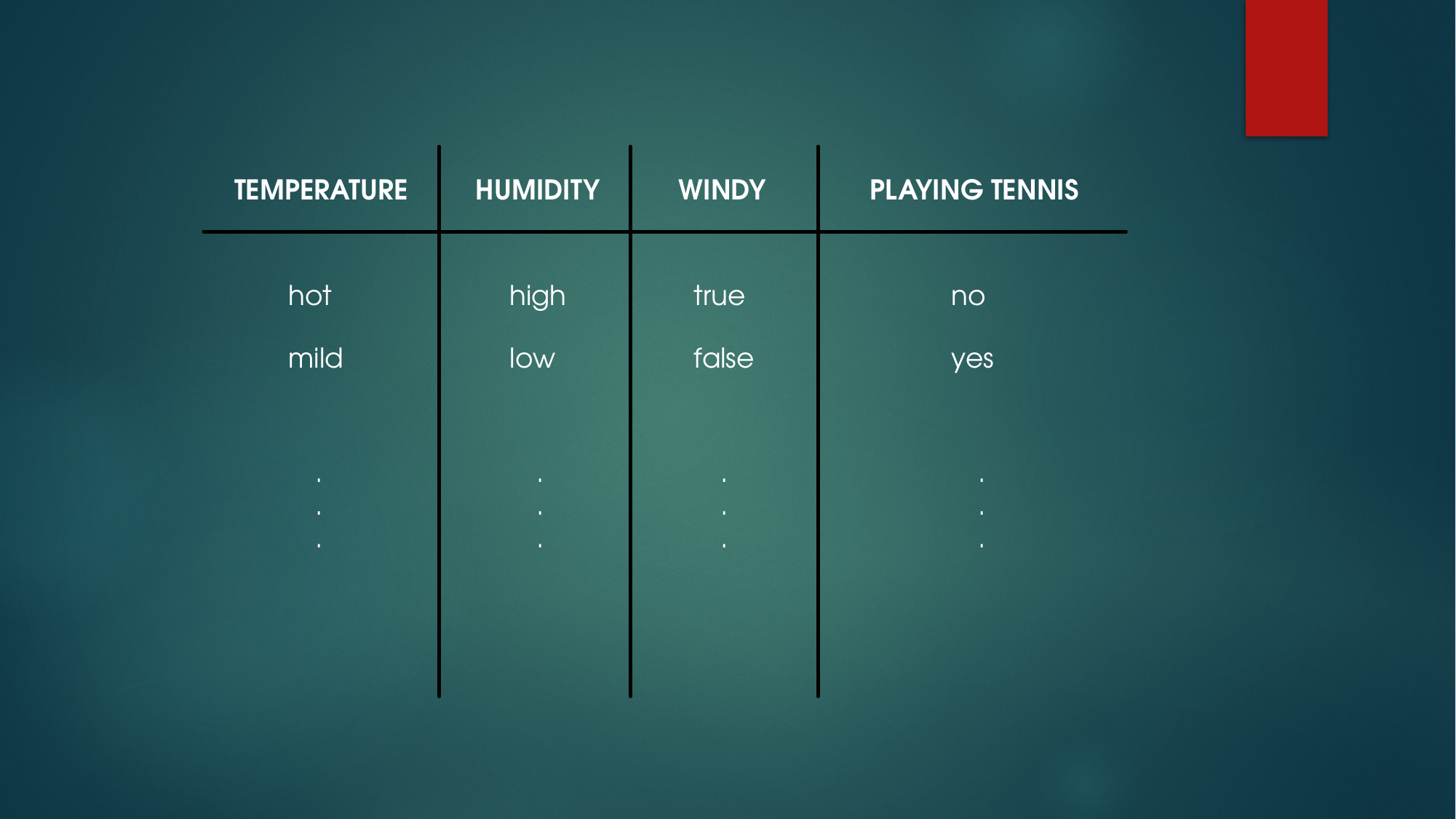

TEMPERATURE
HUMIDITY
WINDY
PLAYING TENNIS
hot
high
true
no
mild
low
false
yes
.
.
.
.
.
.
.
.
.
.
.
.